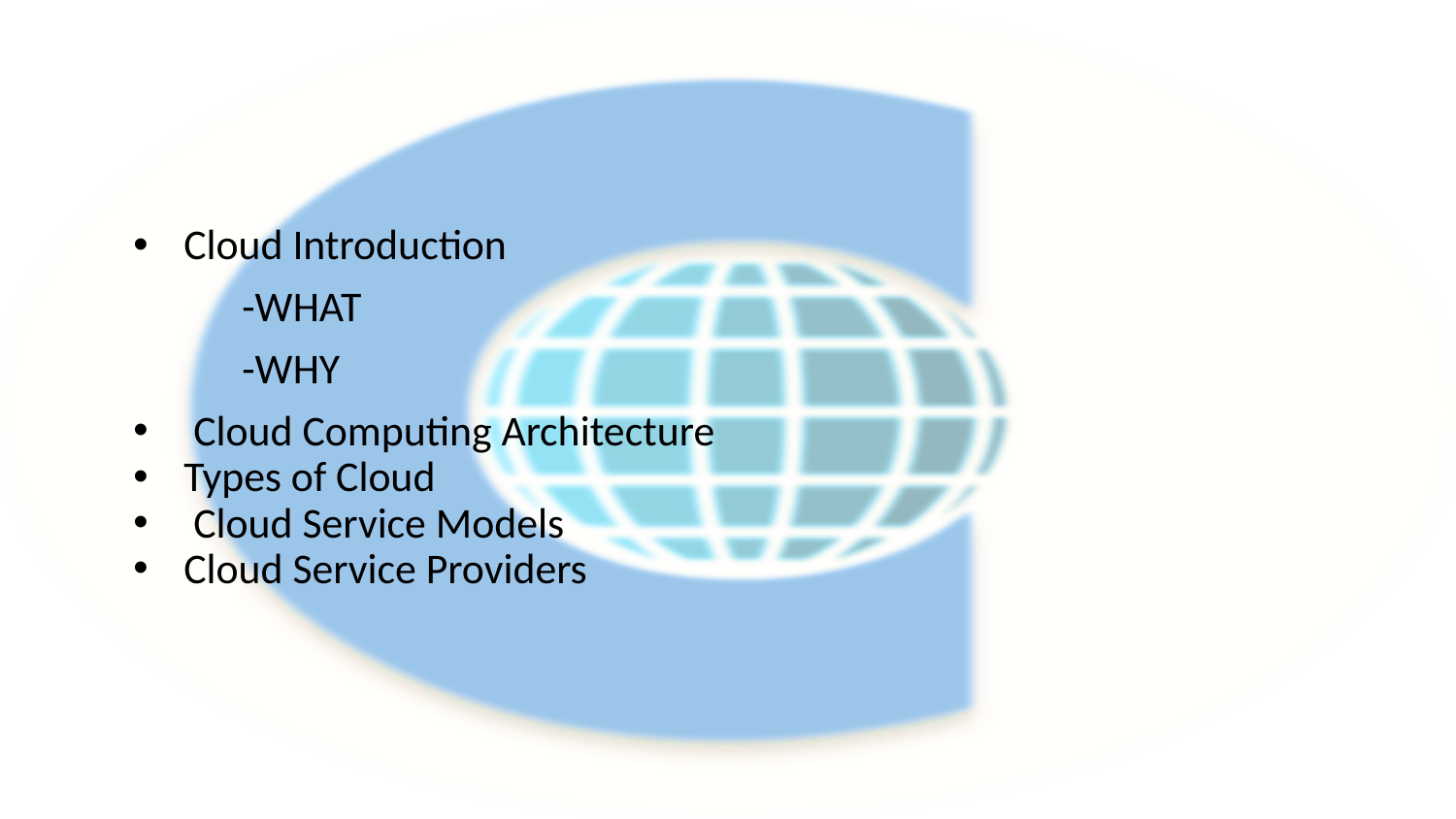

#
Cloud Introduction
      -WHAT
      -WHY
 Cloud Computing Architecture
Types of Cloud
 Cloud Service Models
Cloud Service Providers